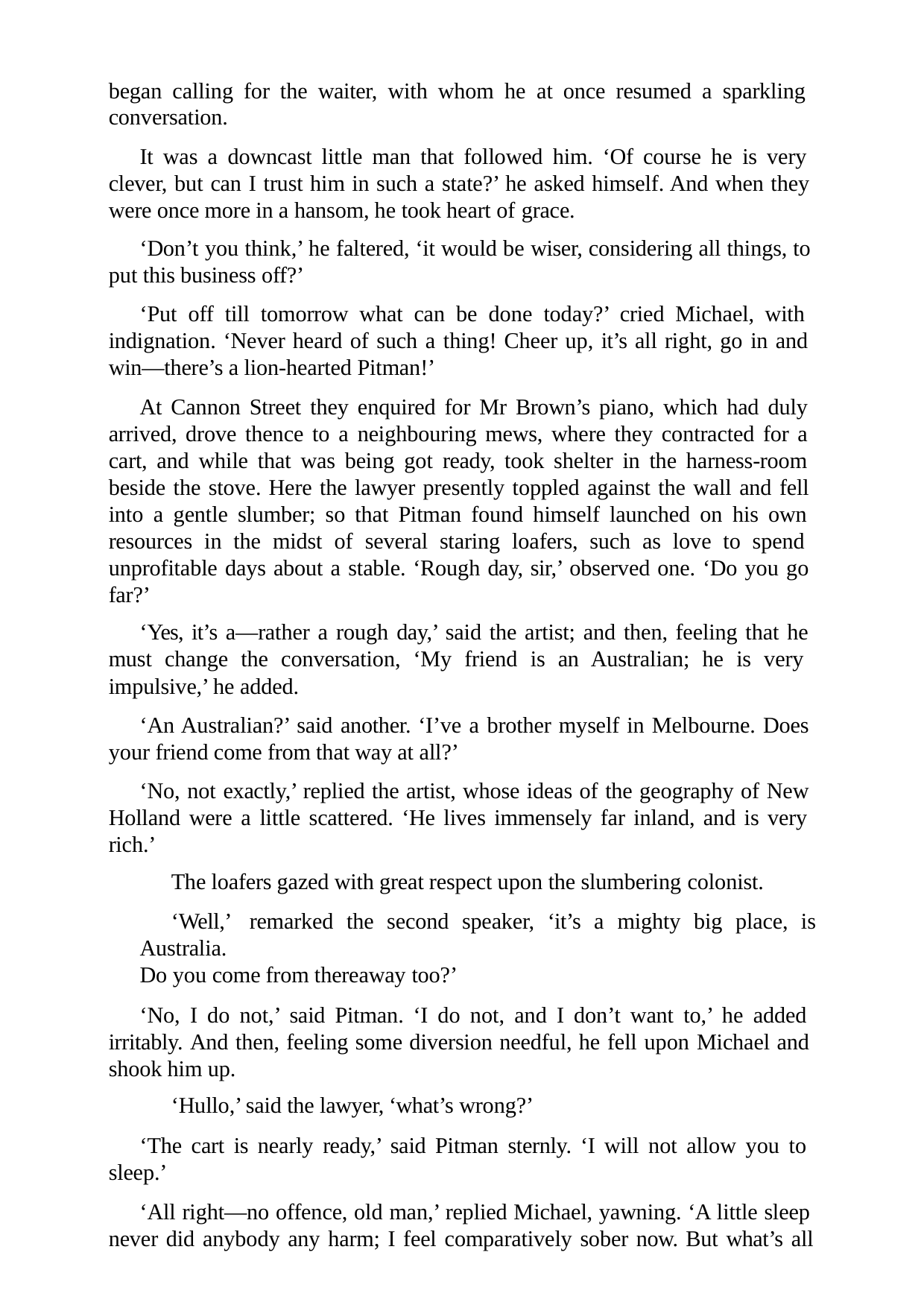

began calling for the waiter, with whom he at once resumed a sparkling  conversation.
It was a downcast little man that followed him. ‘Of course he is very  clever, but can I trust him in such a state?’ he asked himself. And when they  were once more in a hansom, he took heart of grace.
‘Don’t you think,’ he faltered, ‘it would be wiser, considering all things, to  put this business off?’
‘Put off till tomorrow what can be done today?’ cried Michael, with  indignation. ‘Never heard of such a thing! Cheer up, it’s all right, go in and  win—there’s a lion-hearted Pitman!’
At Cannon Street they enquired for Mr Brown’s piano, which had duly  arrived, drove thence to a neighbouring mews, where they contracted for a  cart, and while that was being got ready, took shelter in the harness-room  beside the stove. Here the lawyer presently toppled against the wall and fell  into a gentle slumber; so that Pitman found himself launched on his own  resources in the midst of several staring loafers, such as love to spend  unprofitable days about a stable. ‘Rough day, sir,’ observed one. ‘Do you go  far?’
‘Yes, it’s a—rather a rough day,’ said the artist; and then, feeling that he  must change the conversation, ‘My friend is an Australian; he is very  impulsive,’ he added.
‘An Australian?’ said another. ‘I’ve a brother myself in Melbourne. Does  your friend come from that way at all?’
‘No, not exactly,’ replied the artist, whose ideas of the geography of New  Holland were a little scattered. ‘He lives immensely far inland, and is very  rich.’
The loafers gazed with great respect upon the slumbering colonist.
‘Well,’ remarked the second speaker, ‘it’s a mighty big place, is Australia.
Do you come from thereaway too?’
‘No, I do not,’ said Pitman. ‘I do not, and I don’t want to,’ he added  irritably. And then, feeling some diversion needful, he fell upon Michael and  shook him up.
‘Hullo,’ said the lawyer, ‘what’s wrong?’
‘The cart is nearly ready,’ said Pitman sternly. ‘I will not allow you to  sleep.’
‘All right—no offence, old man,’ replied Michael, yawning. ‘A little sleep  never did anybody any harm; I feel comparatively sober now. But what’s all